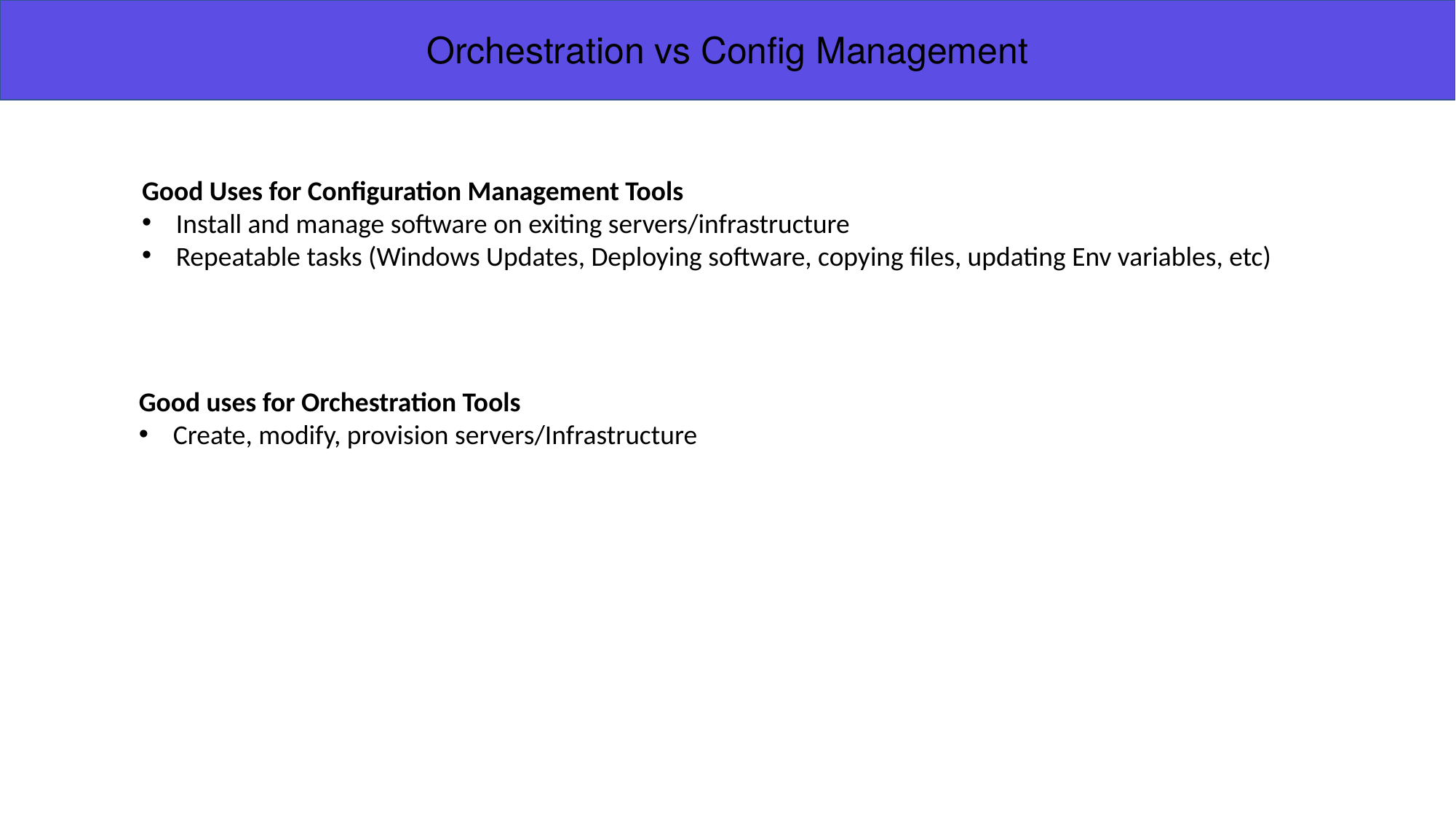

Orchestration vs Config Management
Good Uses for Configuration Management Tools
Install and manage software on exiting servers/infrastructure
Repeatable tasks (Windows Updates, Deploying software, copying files, updating Env variables, etc)
Good uses for Orchestration Tools
Create, modify, provision servers/Infrastructure